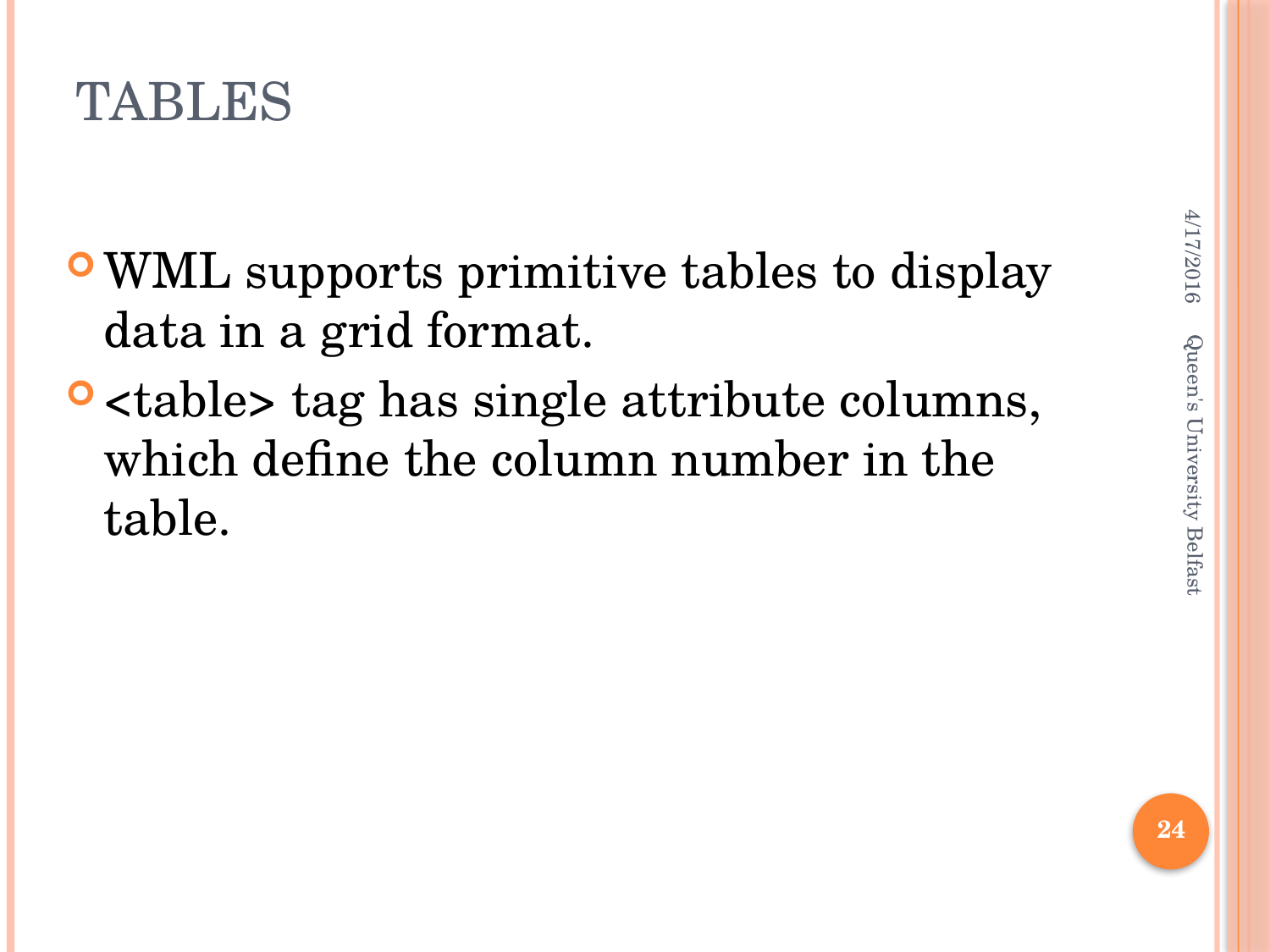

# Tables
4/17/2016
WML supports primitive tables to display data in a grid format.
<table> tag has single attribute columns, which define the column number in the table.

Queen's University Belfast
24